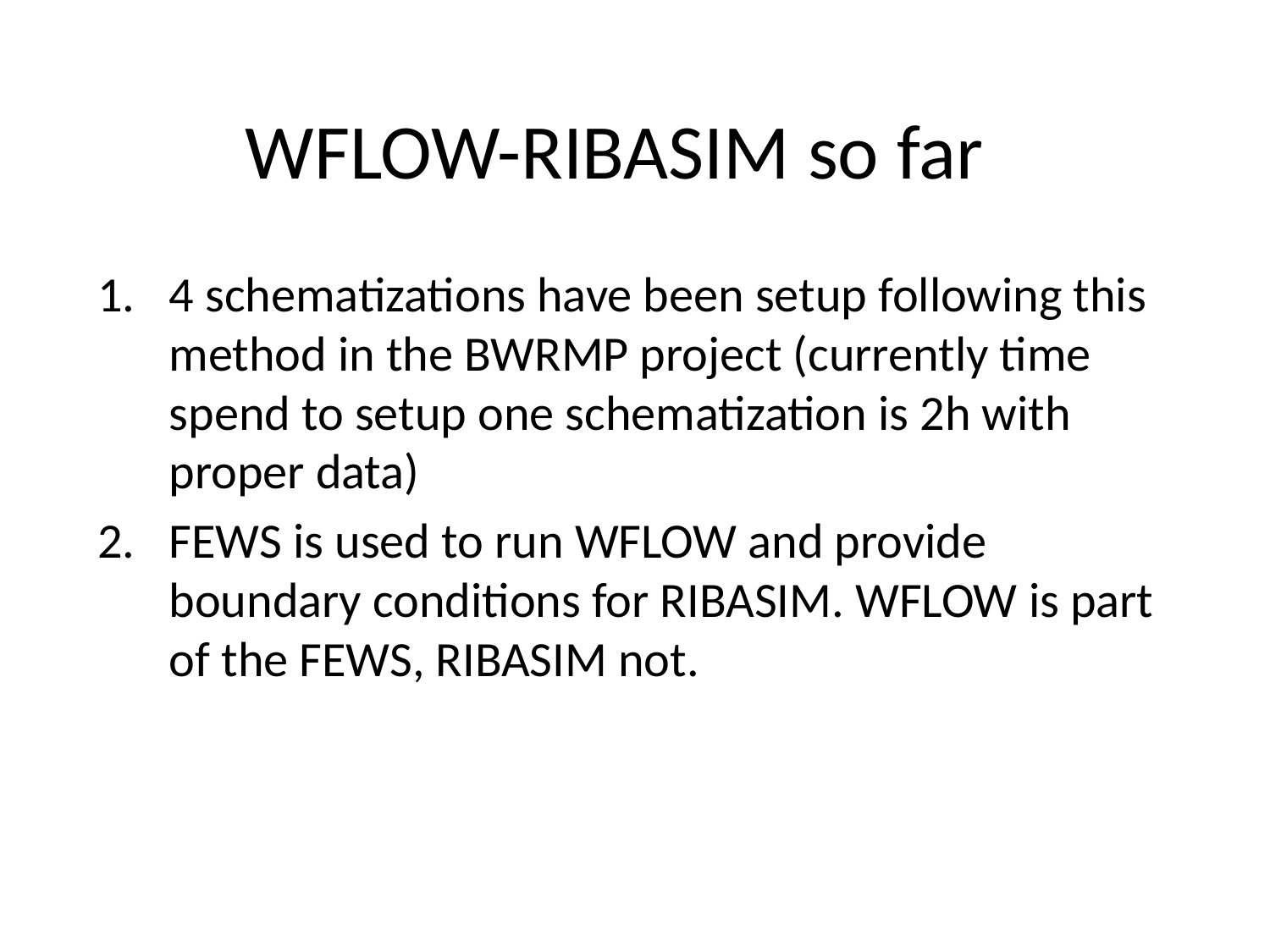

# WFLOW-RIBASIM so far
4 schematizations have been setup following this method in the BWRMP project (currently time spend to setup one schematization is 2h with proper data)
FEWS is used to run WFLOW and provide boundary conditions for RIBASIM. WFLOW is part of the FEWS, RIBASIM not.